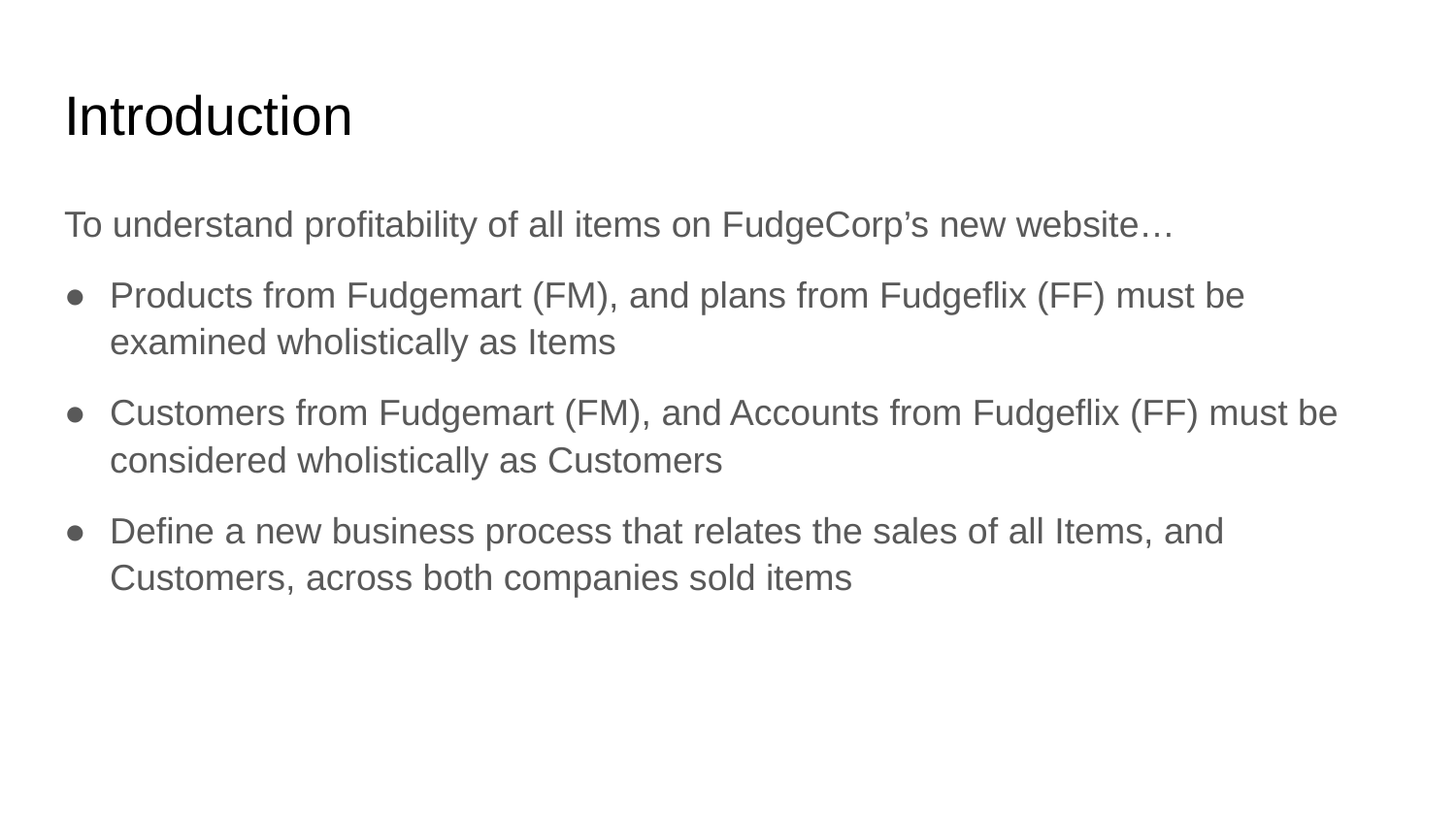

# Introduction
To understand profitability of all items on FudgeCorp’s new website…
Products from Fudgemart (FM), and plans from Fudgeflix (FF) must be examined wholistically as Items
Customers from Fudgemart (FM), and Accounts from Fudgeflix (FF) must be considered wholistically as Customers
Define a new business process that relates the sales of all Items, and Customers, across both companies sold items